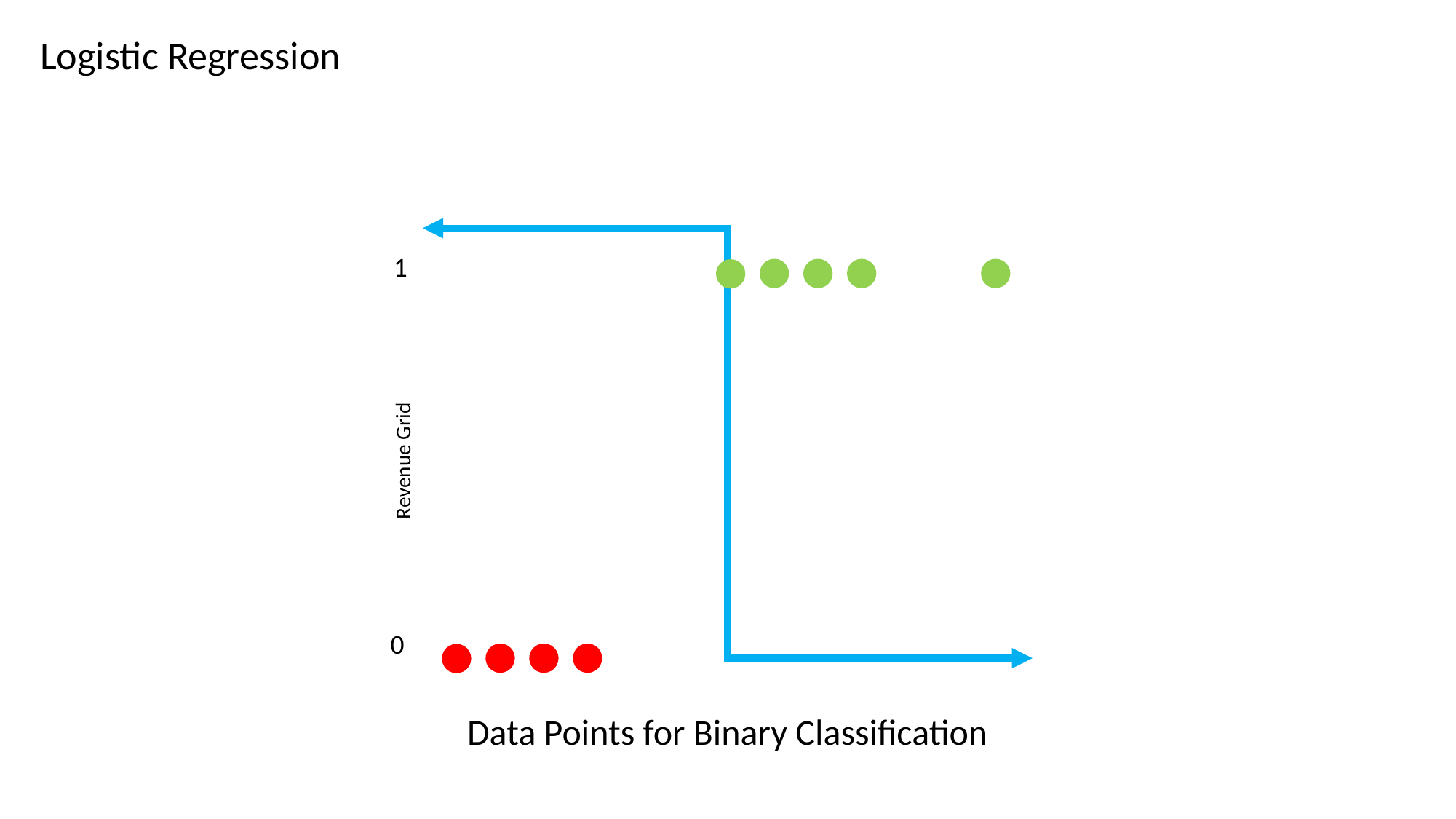

Logistic Regression
1
0

Revenue Grid

Data Points for Binary Classification